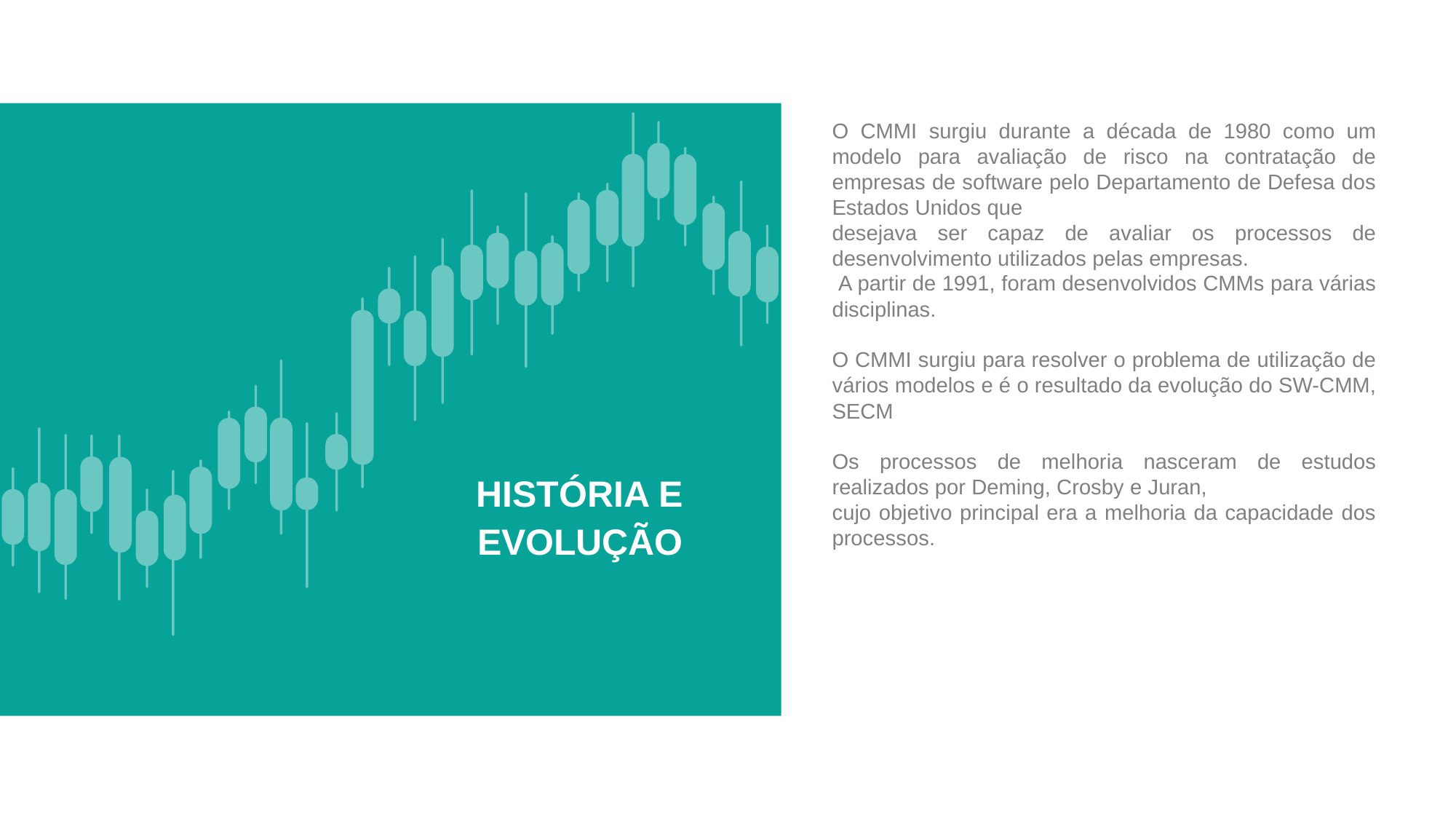

O CMMI surgiu durante a década de 1980 como um modelo para avaliação de risco na contratação de empresas de software pelo Departamento de Defesa dos Estados Unidos que
desejava ser capaz de avaliar os processos de desenvolvimento utilizados pelas empresas.
 A partir de 1991, foram desenvolvidos CMMs para várias disciplinas.

O CMMI surgiu para resolver o problema de utilização de vários modelos e é o resultado da evolução do SW-CMM, SECM

Os processos de melhoria nasceram de estudos realizados por Deming, Crosby e Juran,
cujo objetivo principal era a melhoria da capacidade dos processos.
HISTÓRIA E EVOLUÇÃO